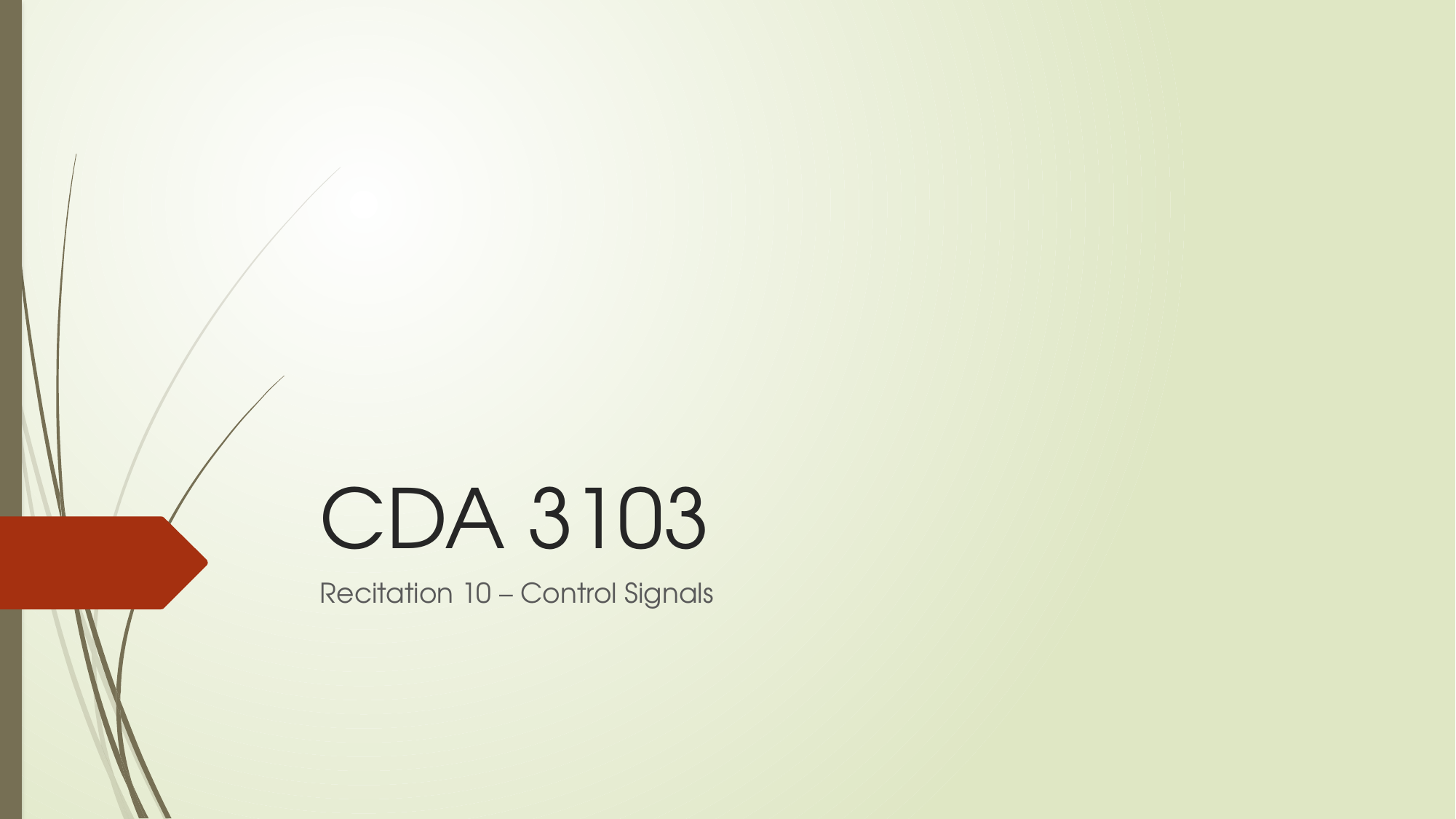

# CDA 3103
Recitation 10 – Control Signals